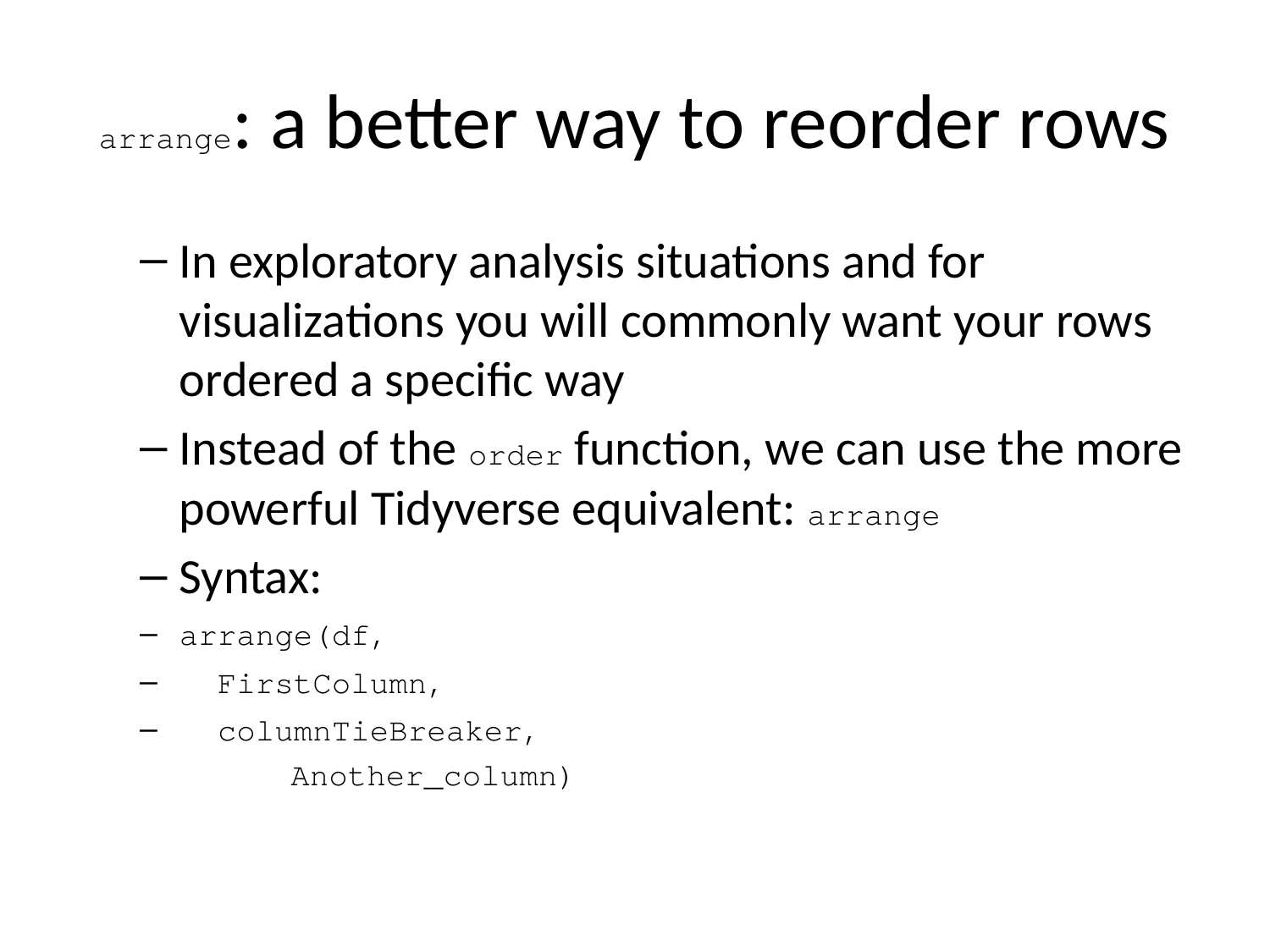

# arrange: a better way to reorder rows
In exploratory analysis situations and for visualizations you will commonly want your rows ordered a specific way
Instead of the order function, we can use the more powerful Tidyverse equivalent: arrange
Syntax:
arrange(df,
  FirstColumn,
  columnTieBreaker,
  Another_column)